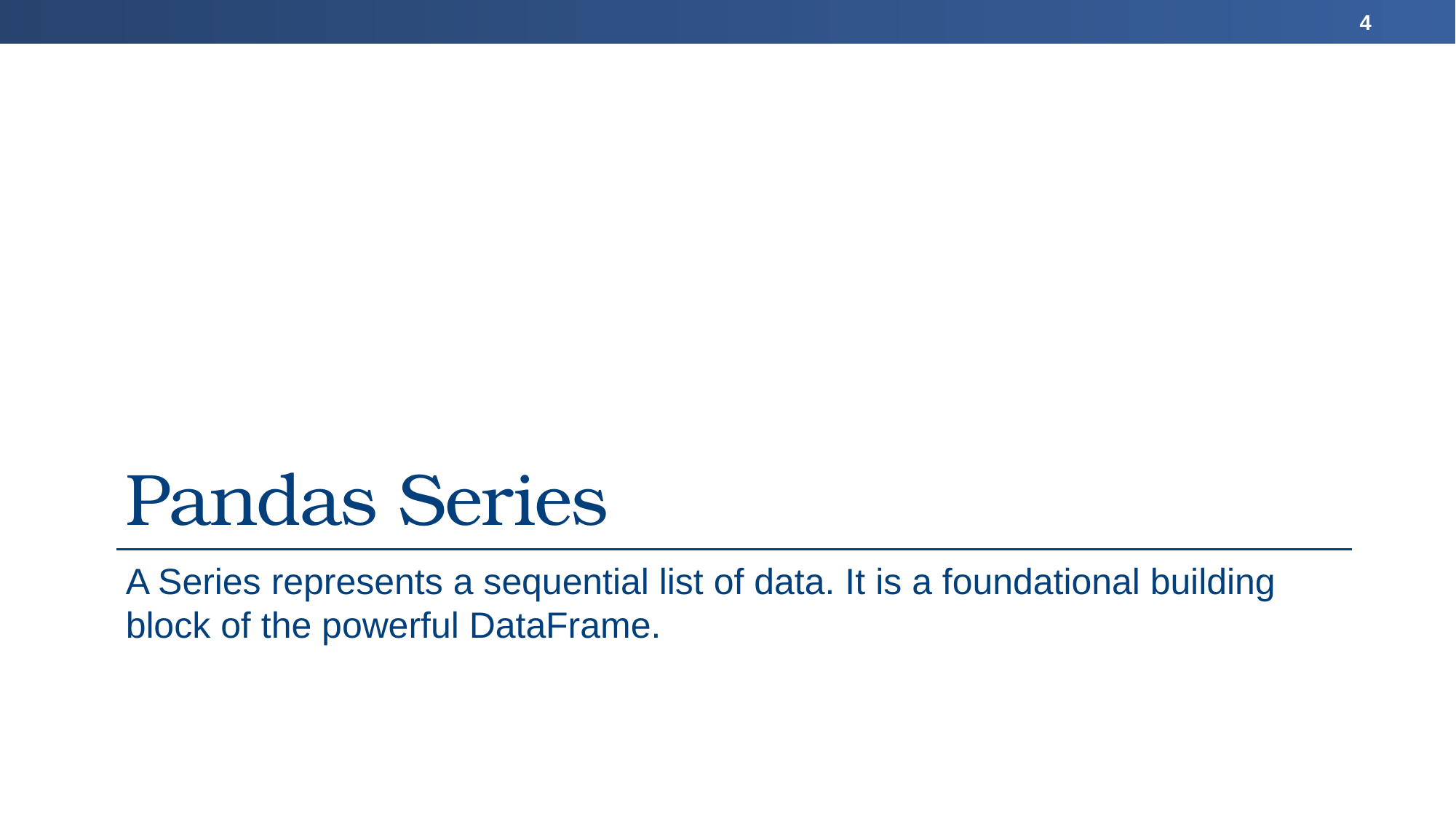

4
# Pandas Series
A Series represents a sequential list of data. It is a foundational building block of the powerful DataFrame.